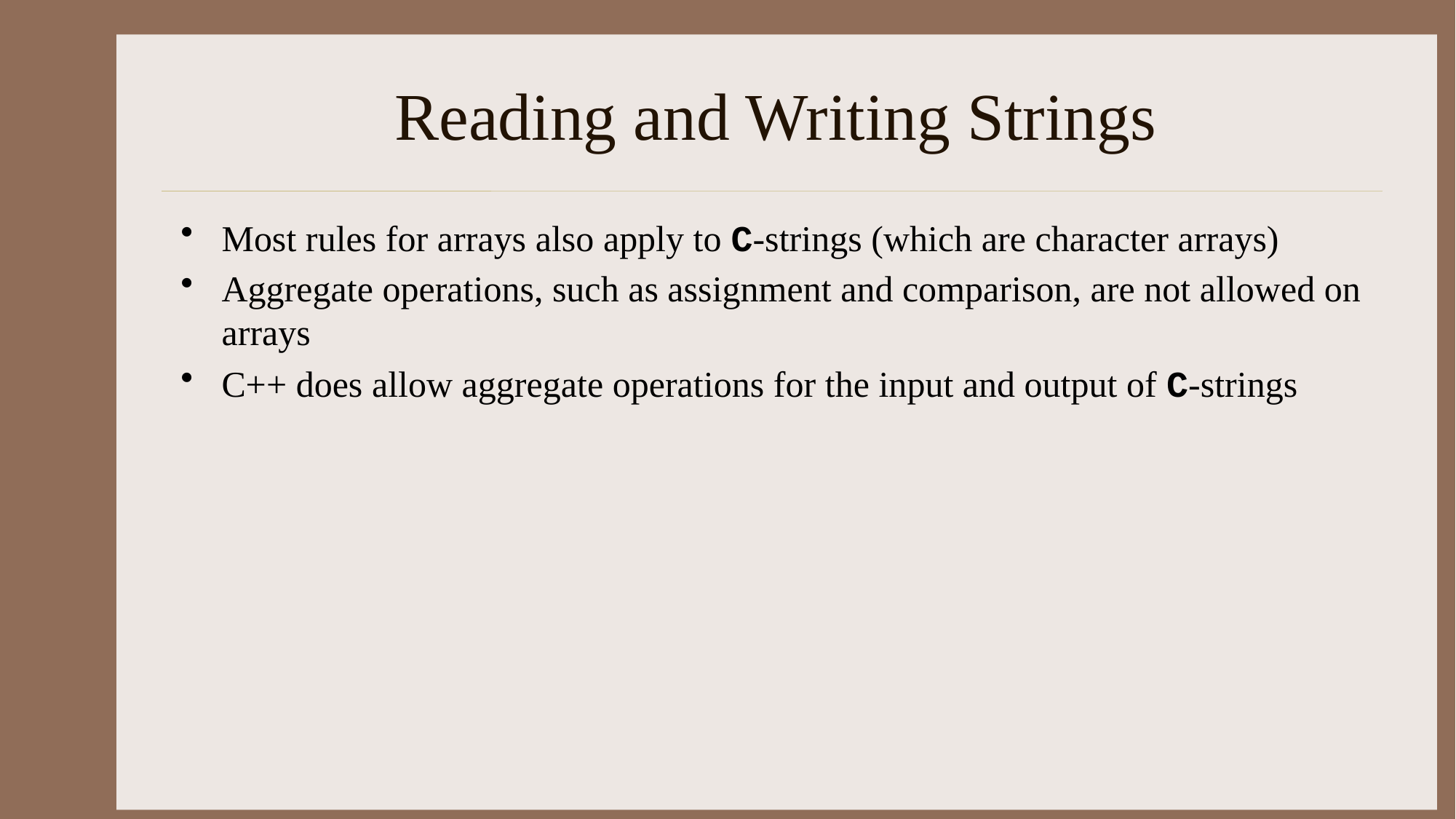

# Reading and Writing Strings
Most rules for arrays also apply to C-strings (which are character arrays)
Aggregate operations, such as assignment and comparison, are not allowed on arrays
C++ does allow aggregate operations for the input and output of C-strings